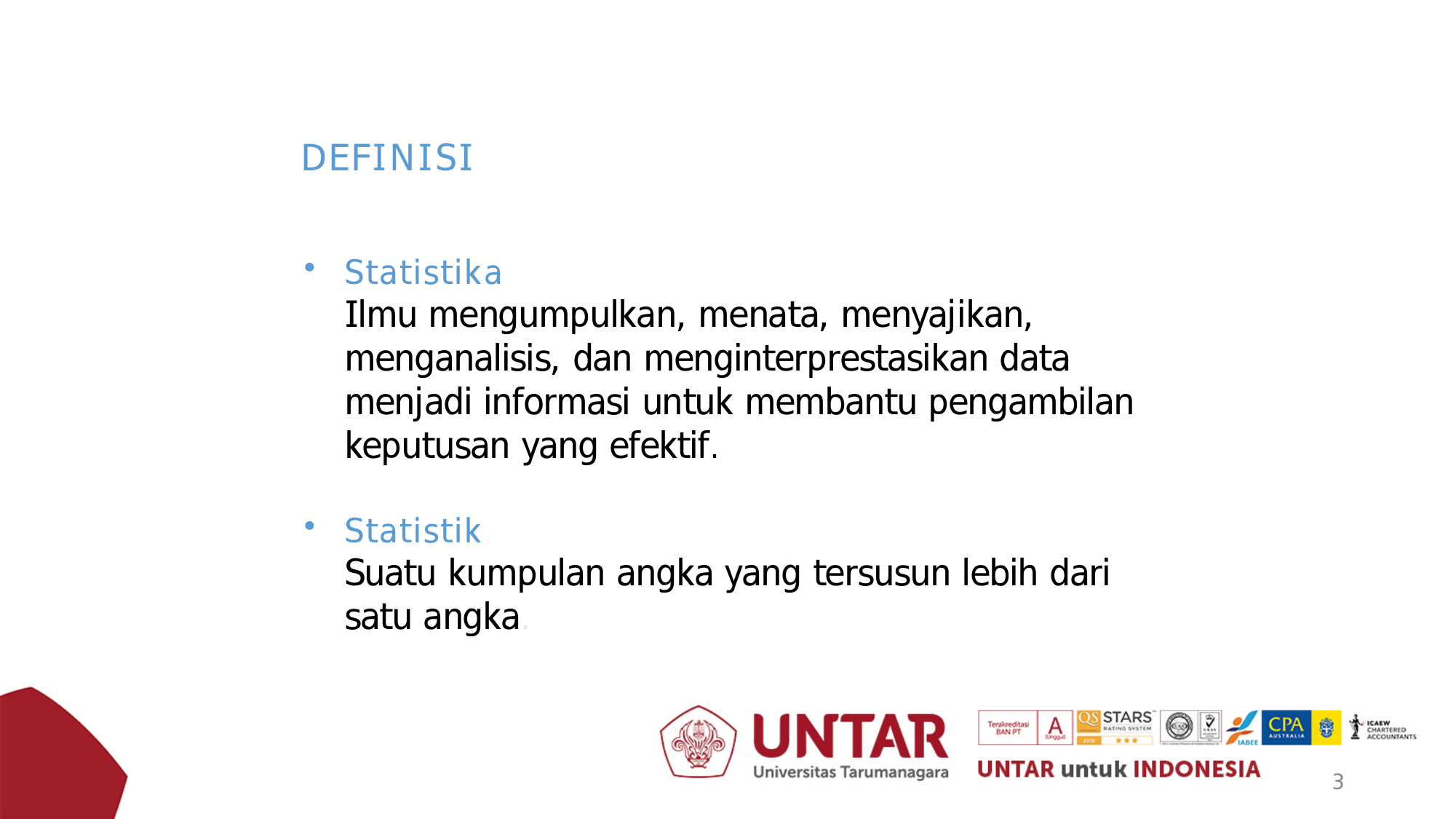

DEFINISI
Statistika
	Ilmu mengumpulkan, menata, menyajikan, menganalisis, dan menginterprestasikan data menjadi informasi untuk membantu pengambilan keputusan yang efektif.

Statistik
	Suatu kumpulan angka yang tersusun lebih dari satu angka.

3